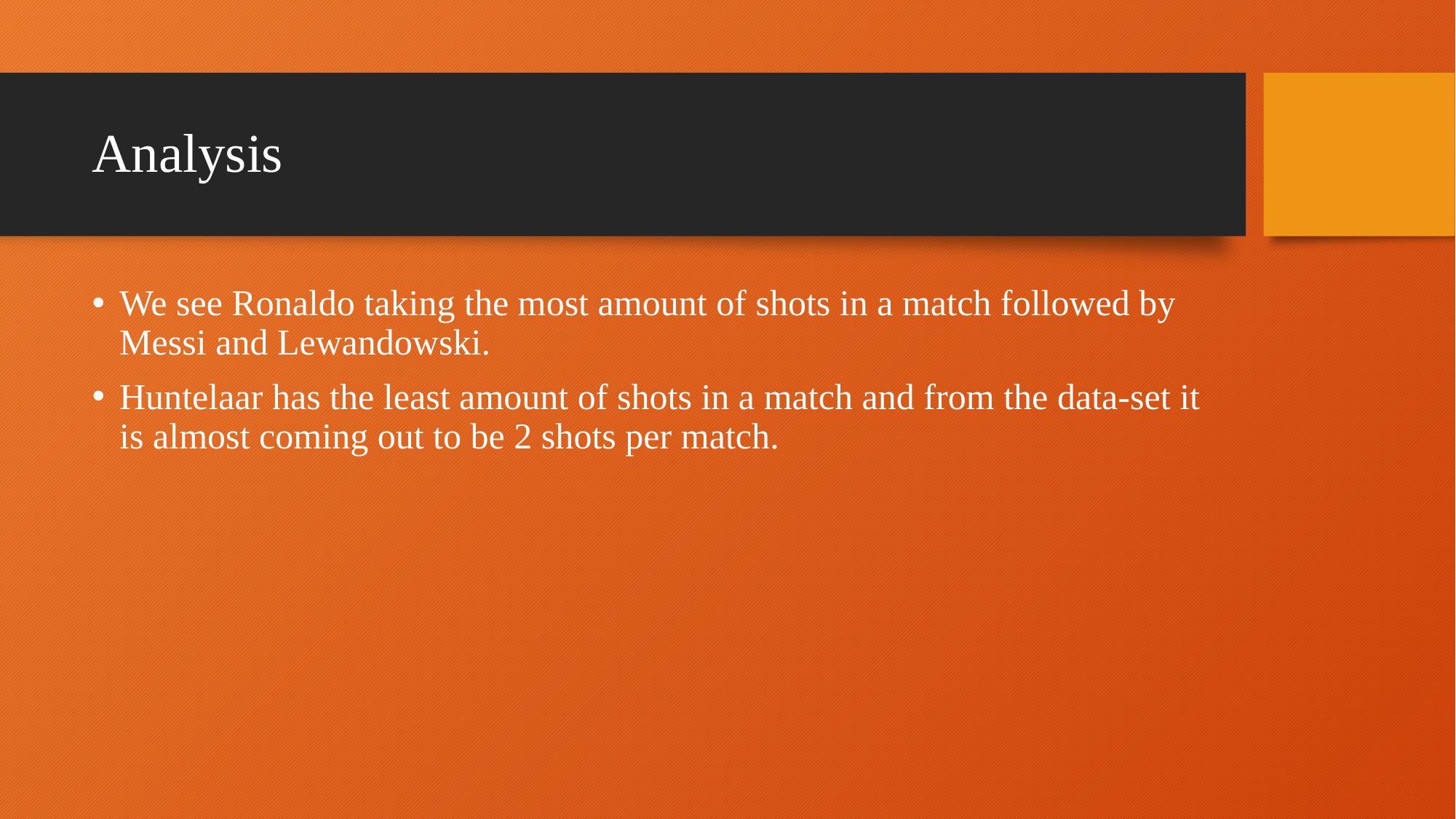

# Analysis
We see Ronaldo taking the most amount of shots in a match followed by Messi and Lewandowski.
Huntelaar has the least amount of shots in a match and from the data-set it is almost coming out to be 2 shots per match.